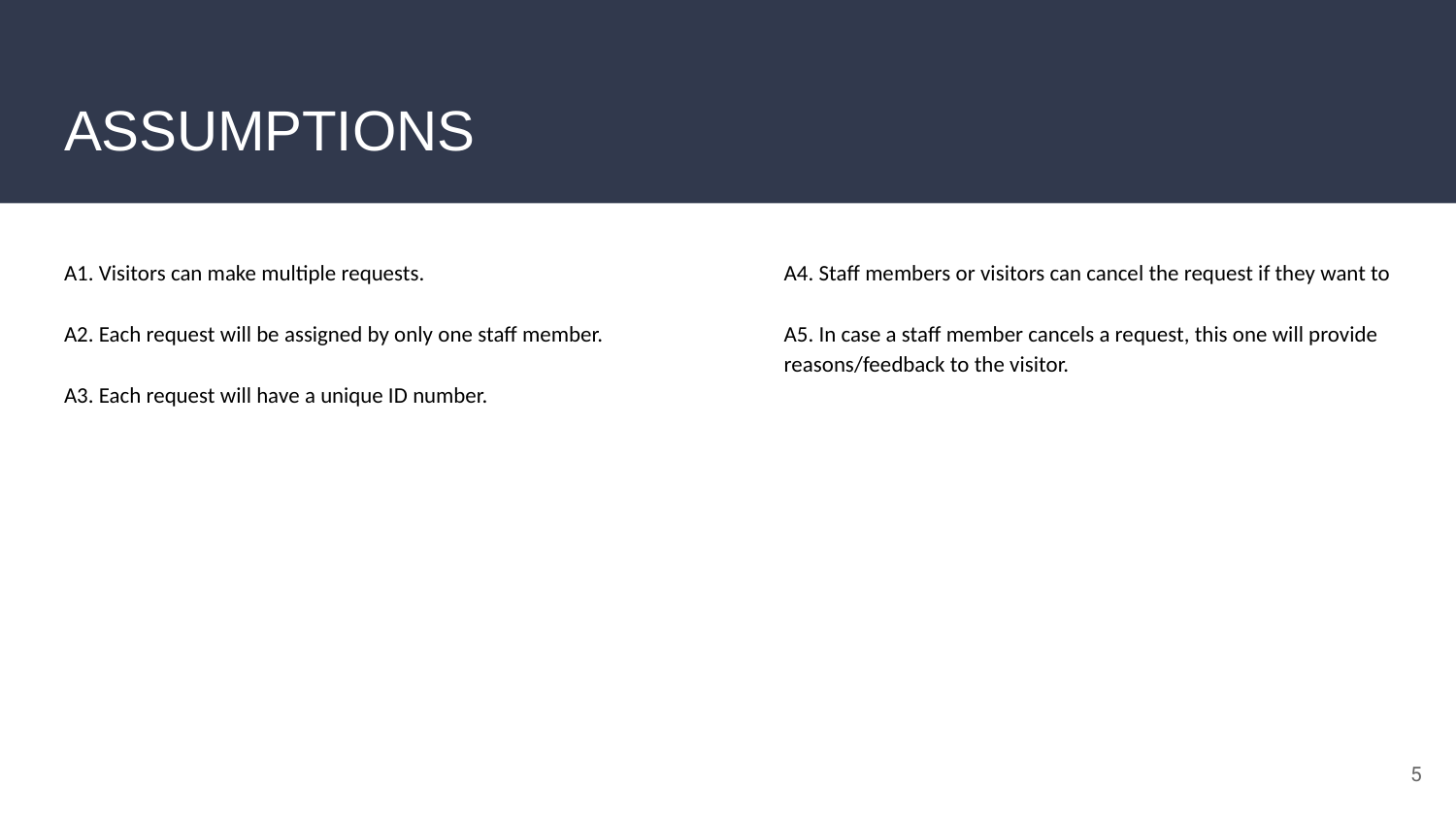

# ASSUMPTIONS
A1. Visitors can make multiple requests.

A2. Each request will be assigned by only one staff member.

A3. Each request will have a unique ID number.

A4. Staff members or visitors can cancel the request if they want to

A5. In case a staff member cancels a request, this one will provide reasons/feedback to the visitor.
5